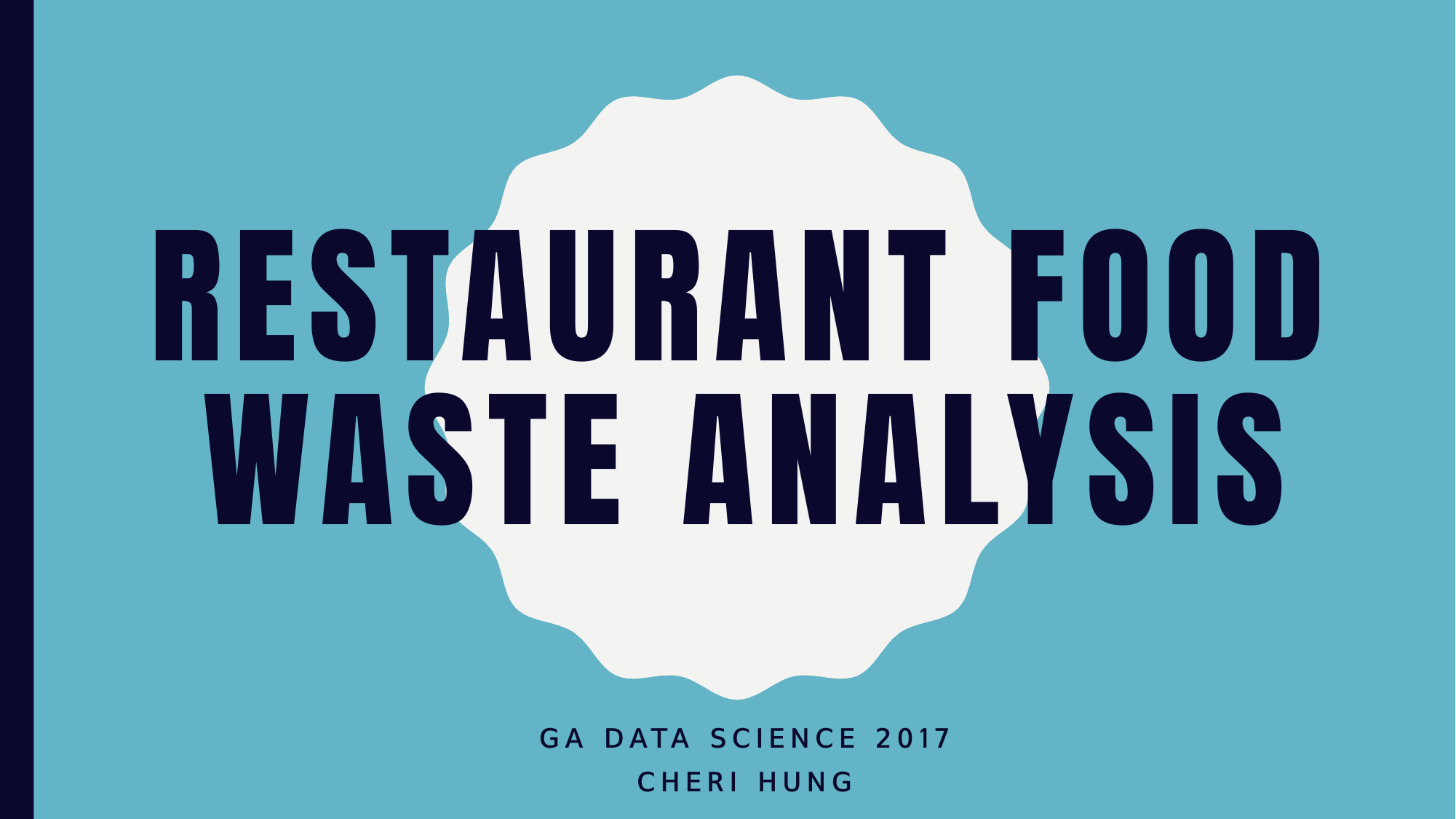

# Restaurant Food Waste Analysis
GA Data science 2017
Cheri Hung